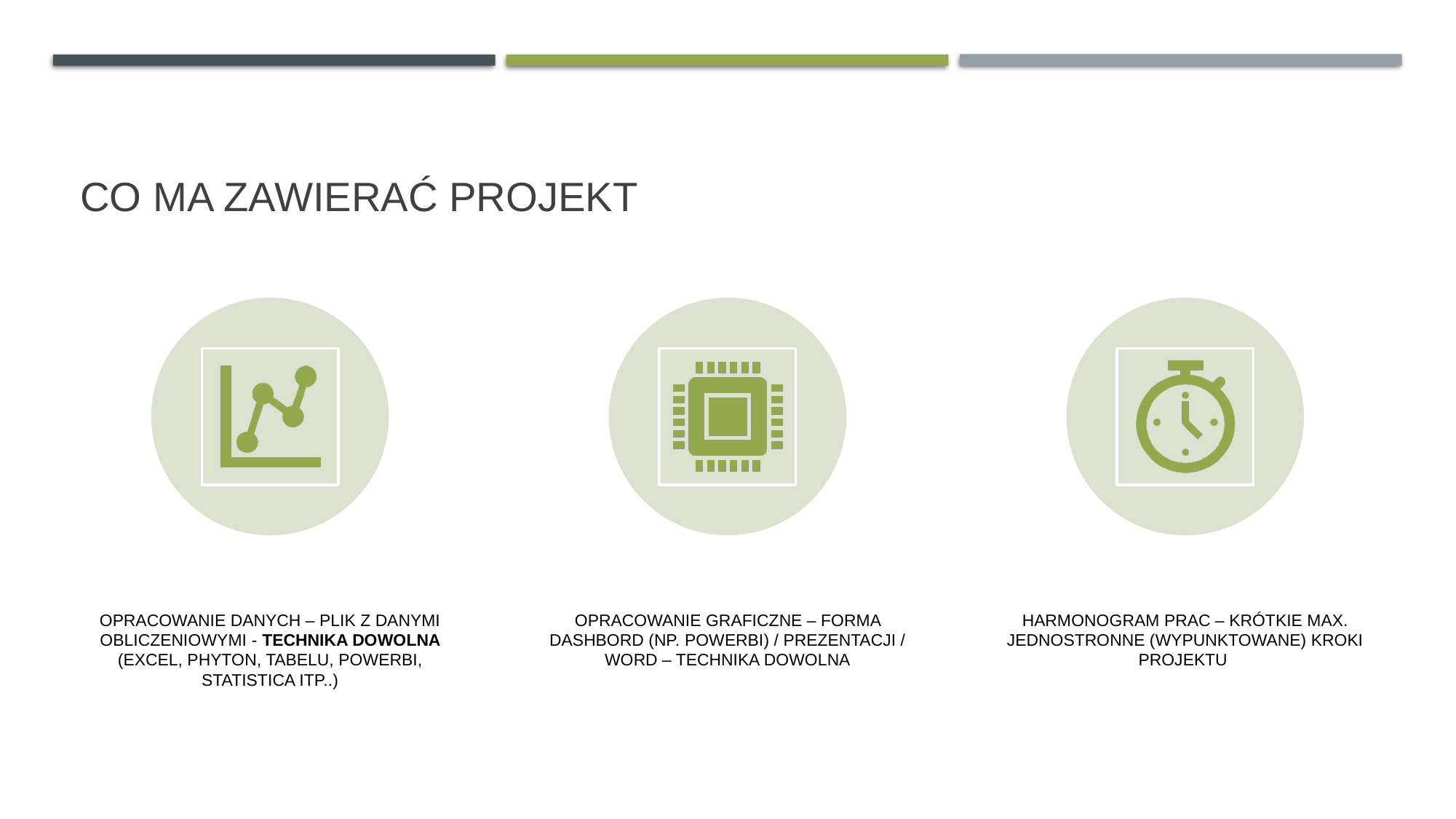

# CO ma zawierać projekt
Opracowanie danych – plik z danymi obliczeniowymi - technika dowolna (excel, phyton, tabelu, powerBI, statistica itp..)
Opracowanie graficzne – forma dashbord (np. powerBI) / prezentacji / word – technika dowolna
Harmonogram prac – krótkie max. jednostronne (wypunktowane) kroki projektu